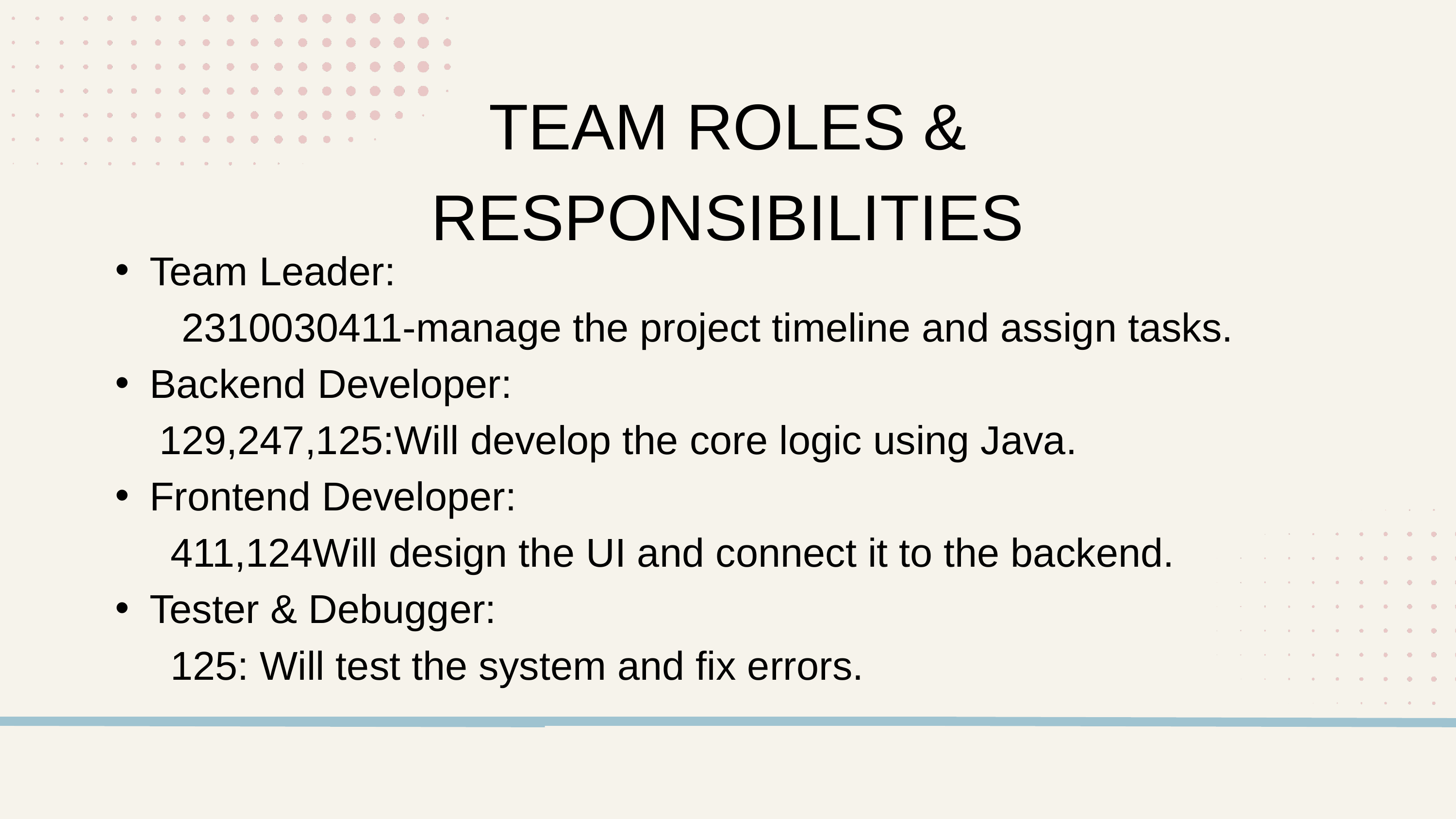

TEAM ROLES & RESPONSIBILITIES
Team Leader:
         2310030411-manage the project timeline and assign tasks.
Backend Developer:
       129,247,125:Will develop the core logic using Java.
Frontend Developer:
        411,124Will design the UI and connect it to the backend.
Tester & Debugger:
        125: Will test the system and fix errors.